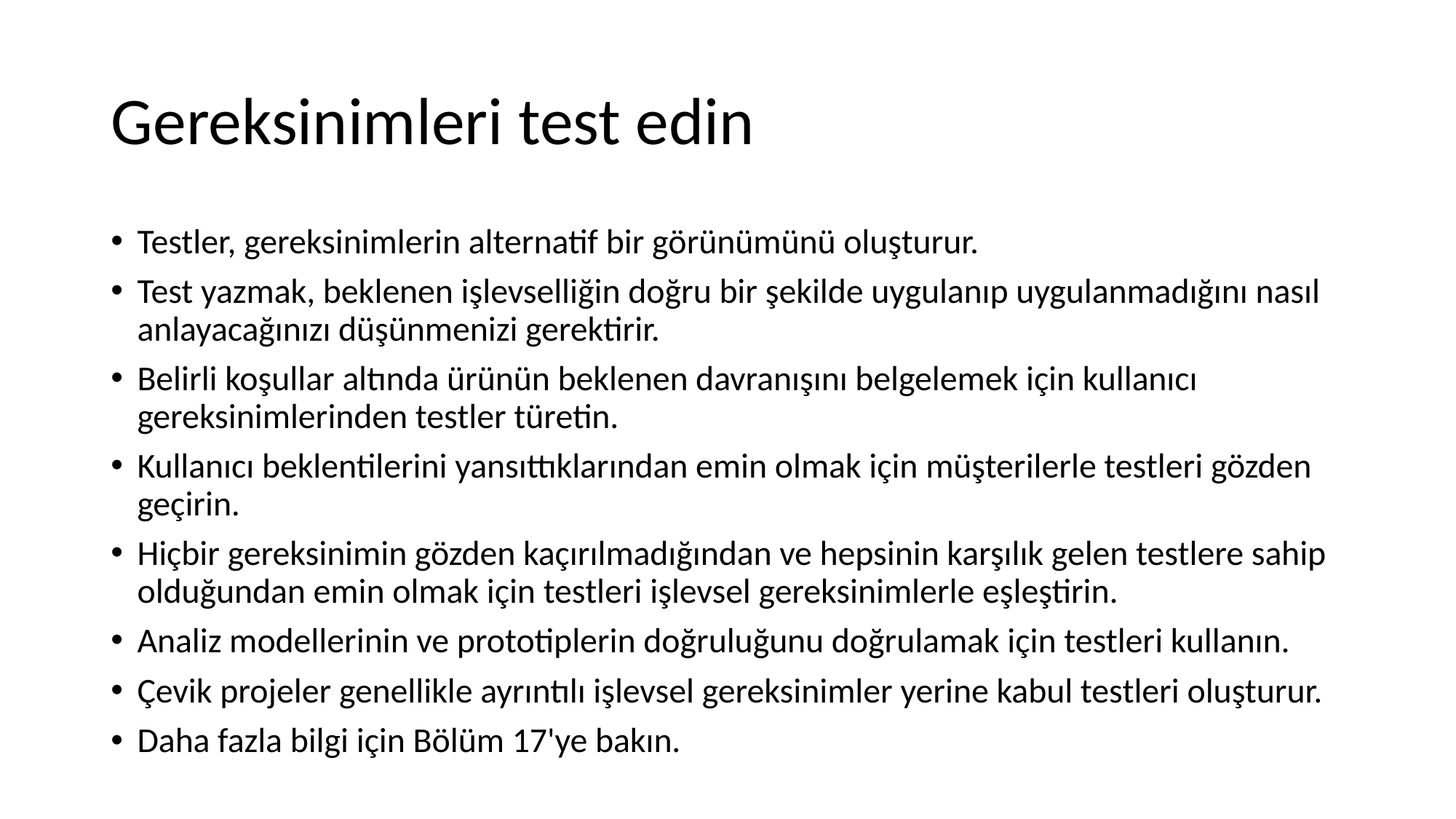

# Gereksinimleri test edin
Testler, gereksinimlerin alternatif bir görünümünü oluşturur.
Test yazmak, beklenen işlevselliğin doğru bir şekilde uygulanıp uygulanmadığını nasıl anlayacağınızı düşünmenizi gerektirir.
Belirli koşullar altında ürünün beklenen davranışını belgelemek için kullanıcı gereksinimlerinden testler türetin.
Kullanıcı beklentilerini yansıttıklarından emin olmak için müşterilerle testleri gözden geçirin.
Hiçbir gereksinimin gözden kaçırılmadığından ve hepsinin karşılık gelen testlere sahip olduğundan emin olmak için testleri işlevsel gereksinimlerle eşleştirin.
Analiz modellerinin ve prototiplerin doğruluğunu doğrulamak için testleri kullanın.
Çevik projeler genellikle ayrıntılı işlevsel gereksinimler yerine kabul testleri oluşturur.
Daha fazla bilgi için Bölüm 17'ye bakın.